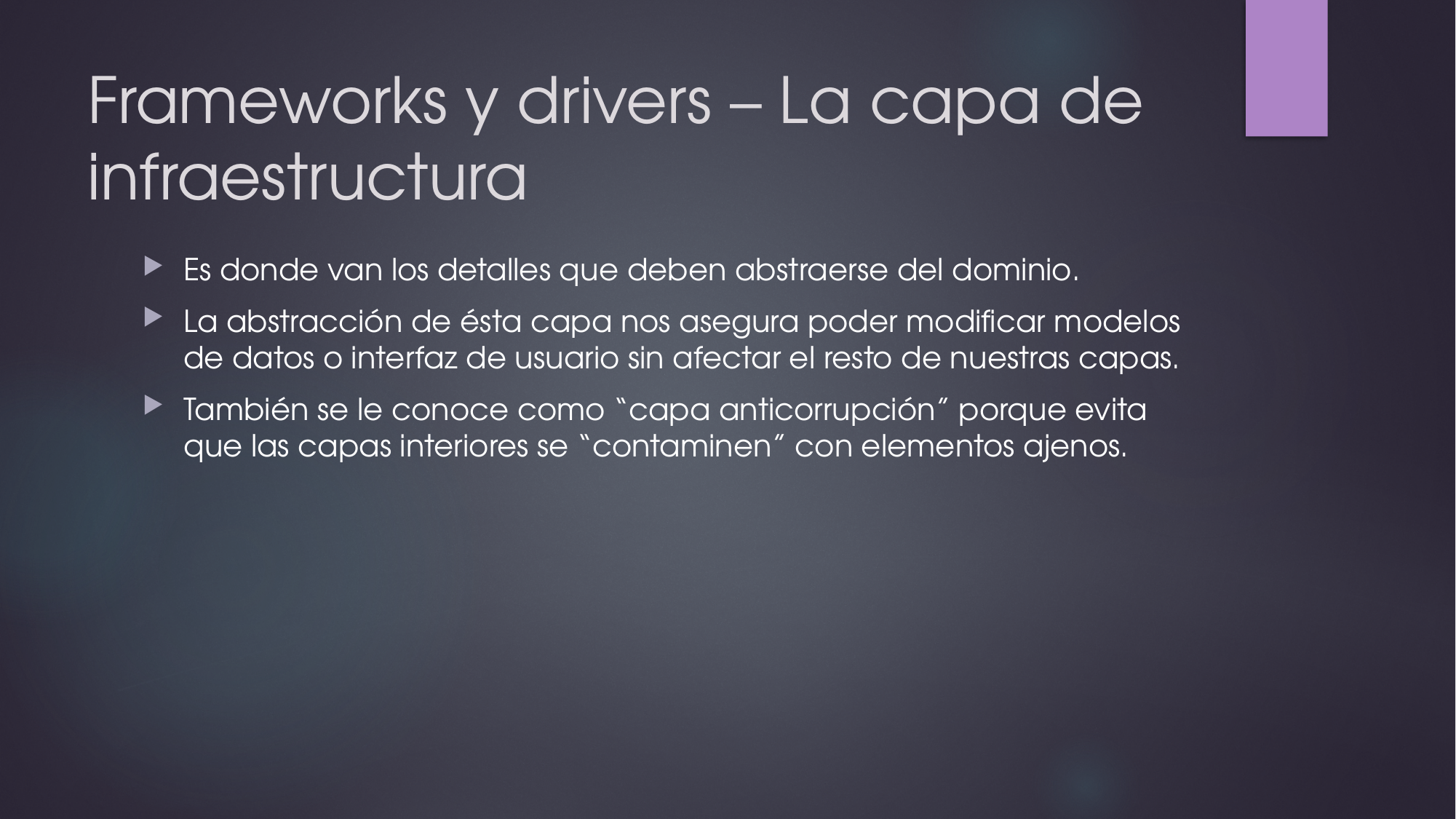

# Frameworks y drivers – La capa de infraestructura
Es donde van los detalles que deben abstraerse del dominio.
La abstracción de ésta capa nos asegura poder modificar modelos de datos o interfaz de usuario sin afectar el resto de nuestras capas.
También se le conoce como “capa anticorrupción” porque evita que las capas interiores se “contaminen” con elementos ajenos.